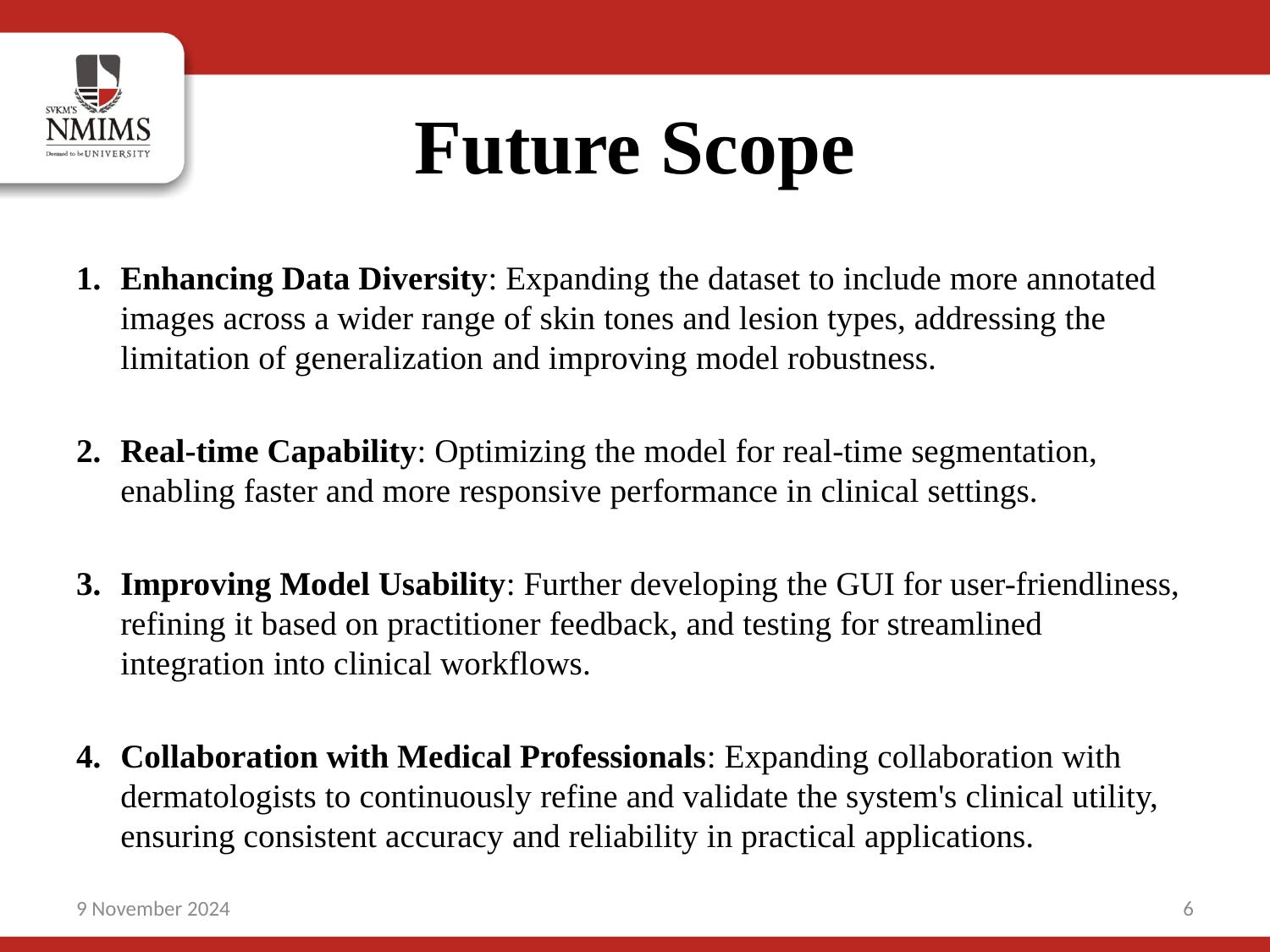

# Future Scope
Enhancing Data Diversity: Expanding the dataset to include more annotated images across a wider range of skin tones and lesion types, addressing the limitation of generalization and improving model robustness.

Real-time Capability: Optimizing the model for real-time segmentation, enabling faster and more responsive performance in clinical settings.

Improving Model Usability: Further developing the GUI for user-friendliness, refining it based on practitioner feedback, and testing for streamlined integration into clinical workflows.

Collaboration with Medical Professionals: Expanding collaboration with dermatologists to continuously refine and validate the system's clinical utility, ensuring consistent accuracy and reliability in practical applications.

9 November 2024
6